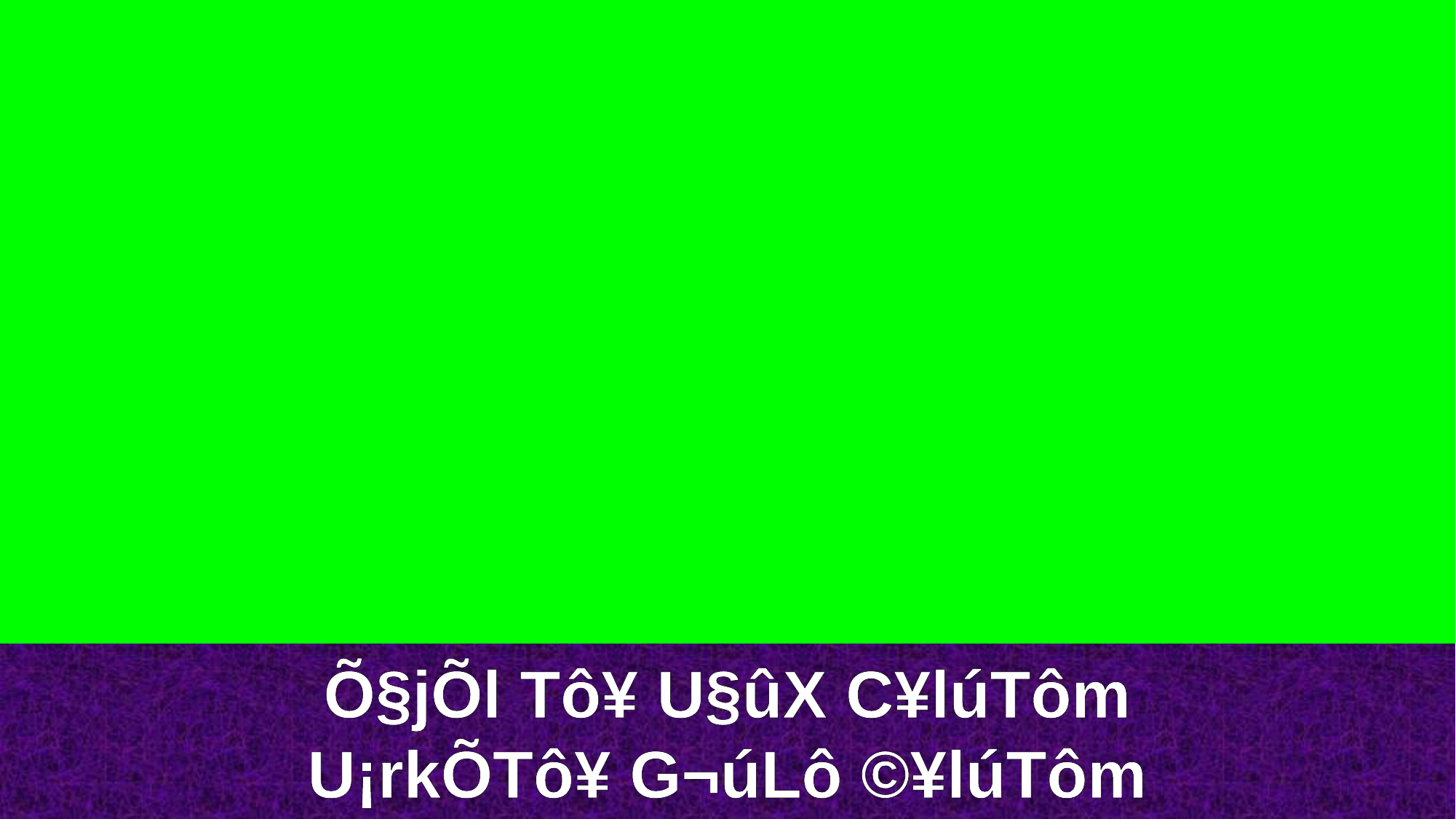

Õ§jÕl Tô¥ U§ûX C¥lúTôm
U¡rkÕTô¥ G¬úLô ©¥lúTôm